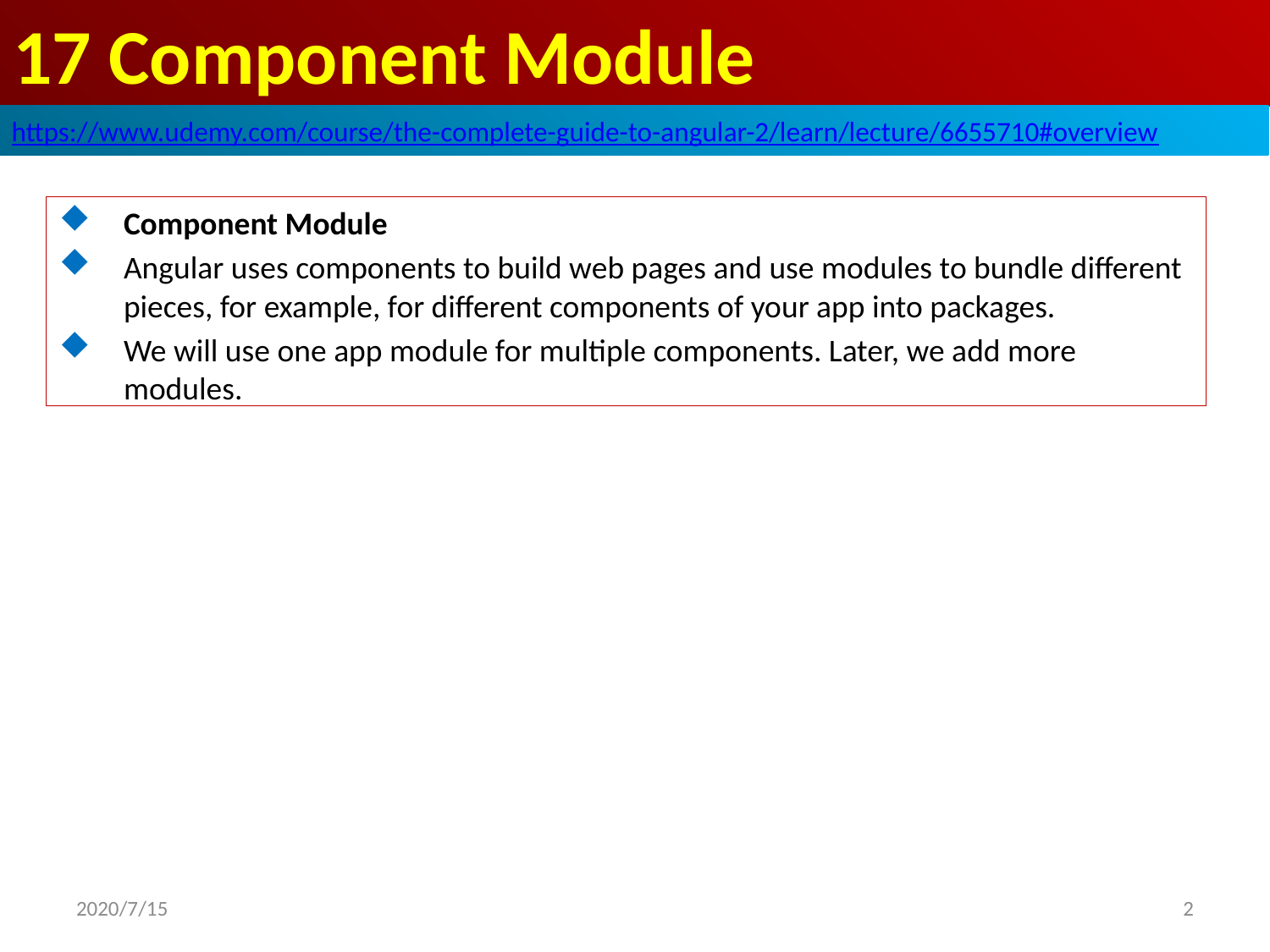

# 17 Component Module
https://www.udemy.com/course/the-complete-guide-to-angular-2/learn/lecture/6655710#overview
Component Module
Angular uses components to build web pages and use modules to bundle different pieces, for example, for different components of your app into packages.
We will use one app module for multiple components. Later, we add more modules.
2
2020/7/15